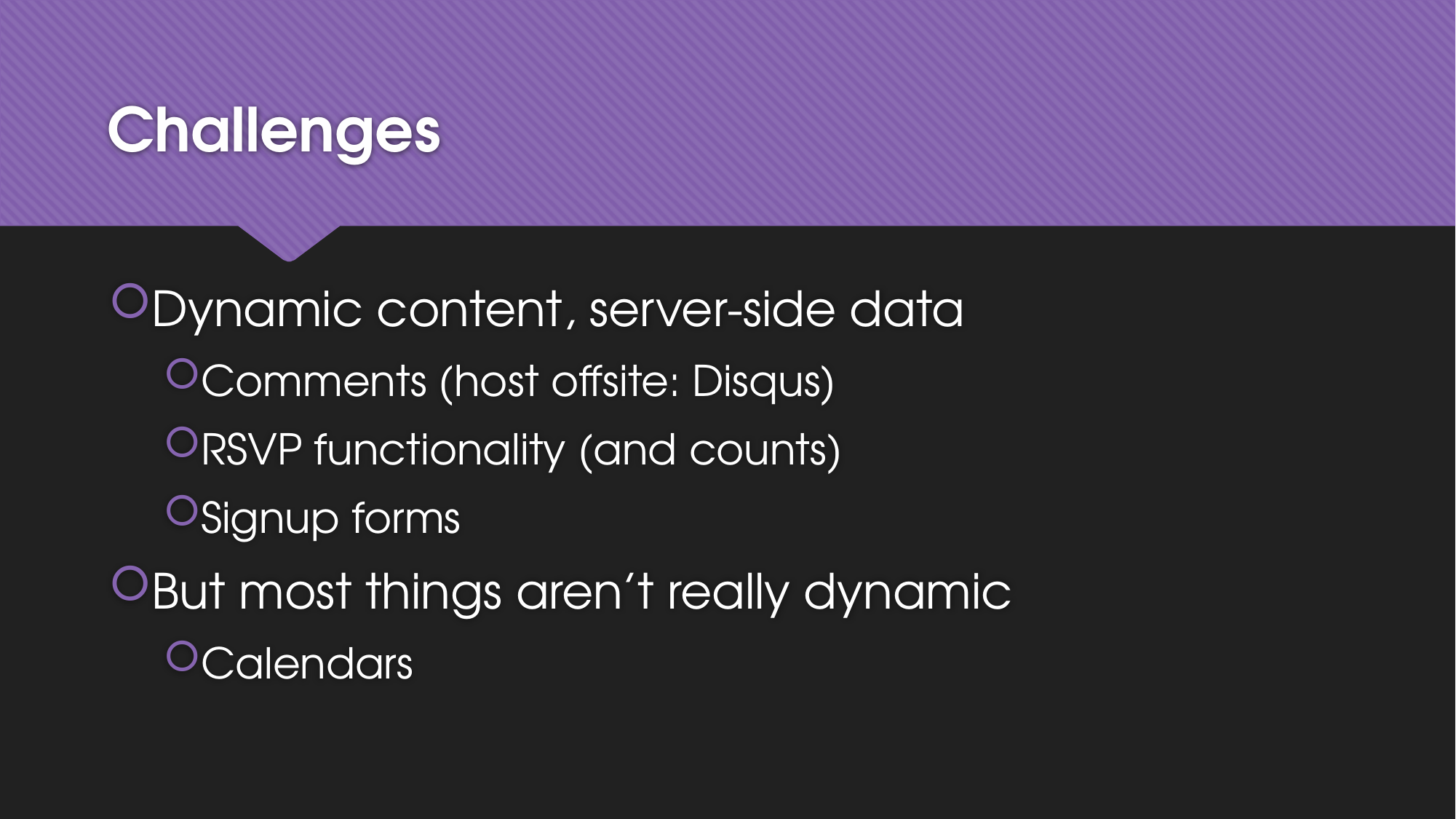

# Challenges
Dynamic content, server-side data
Comments (host offsite: Disqus)
RSVP functionality (and counts)
Signup forms
But most things aren’t really dynamic
Calendars